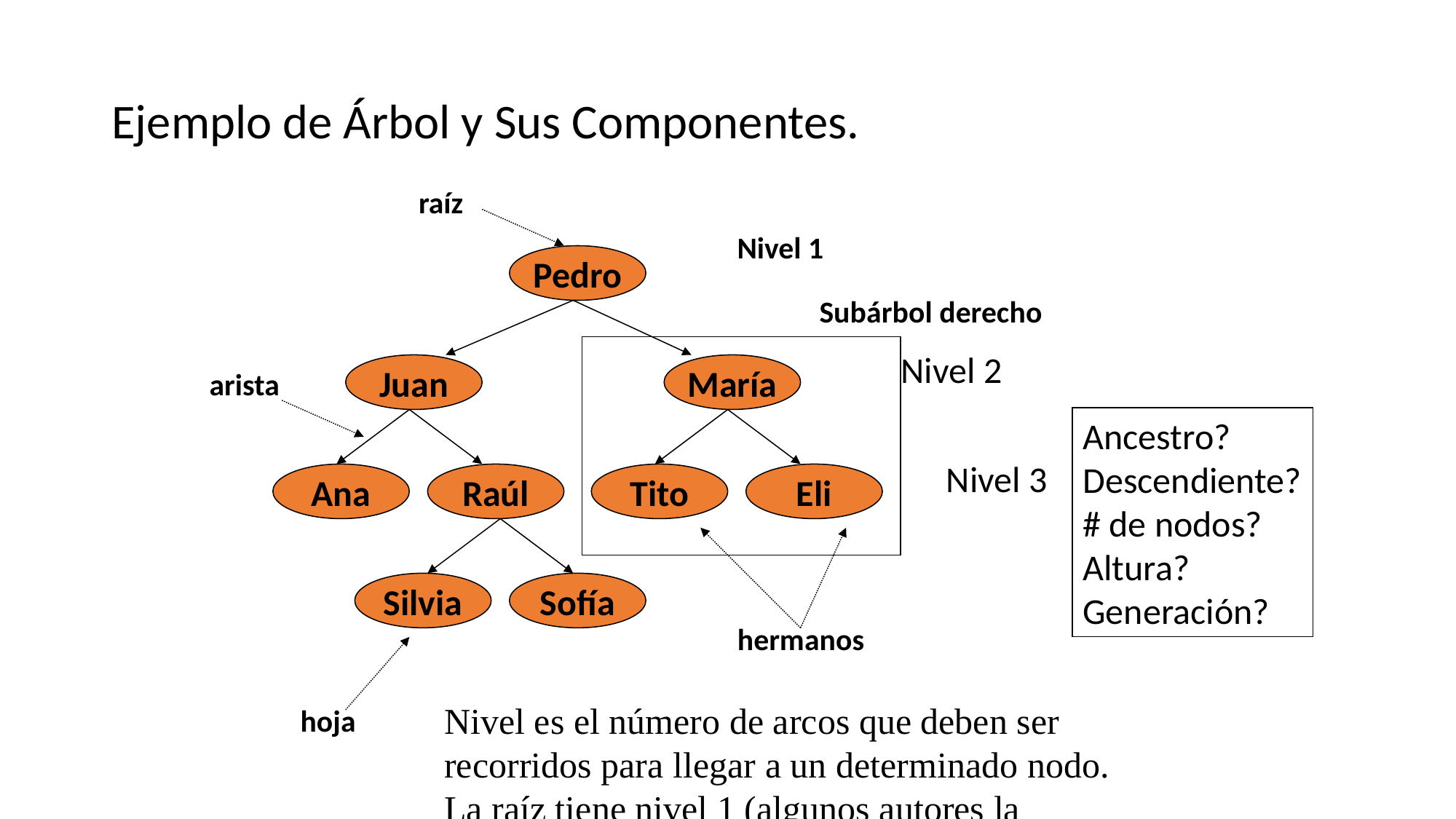

# Ejemplo de Árbol y Sus Componentes.
raíz

Nivel 1
Pedro

Juan
María

Ana
Raúl
Tito
Eli

Silvia
Sofía
Subárbol derecho

Nivel 2
arista

Ancestro?
Descendiente?
# de nodos?
Altura?
Generación?
Nivel 3

hermanos

Nivel es el número de arcos que deben ser recorridos para llegar a un determinado nodo. La raíz tiene nivel 1 (algunos autores la manejan con nivel 0).
hoja